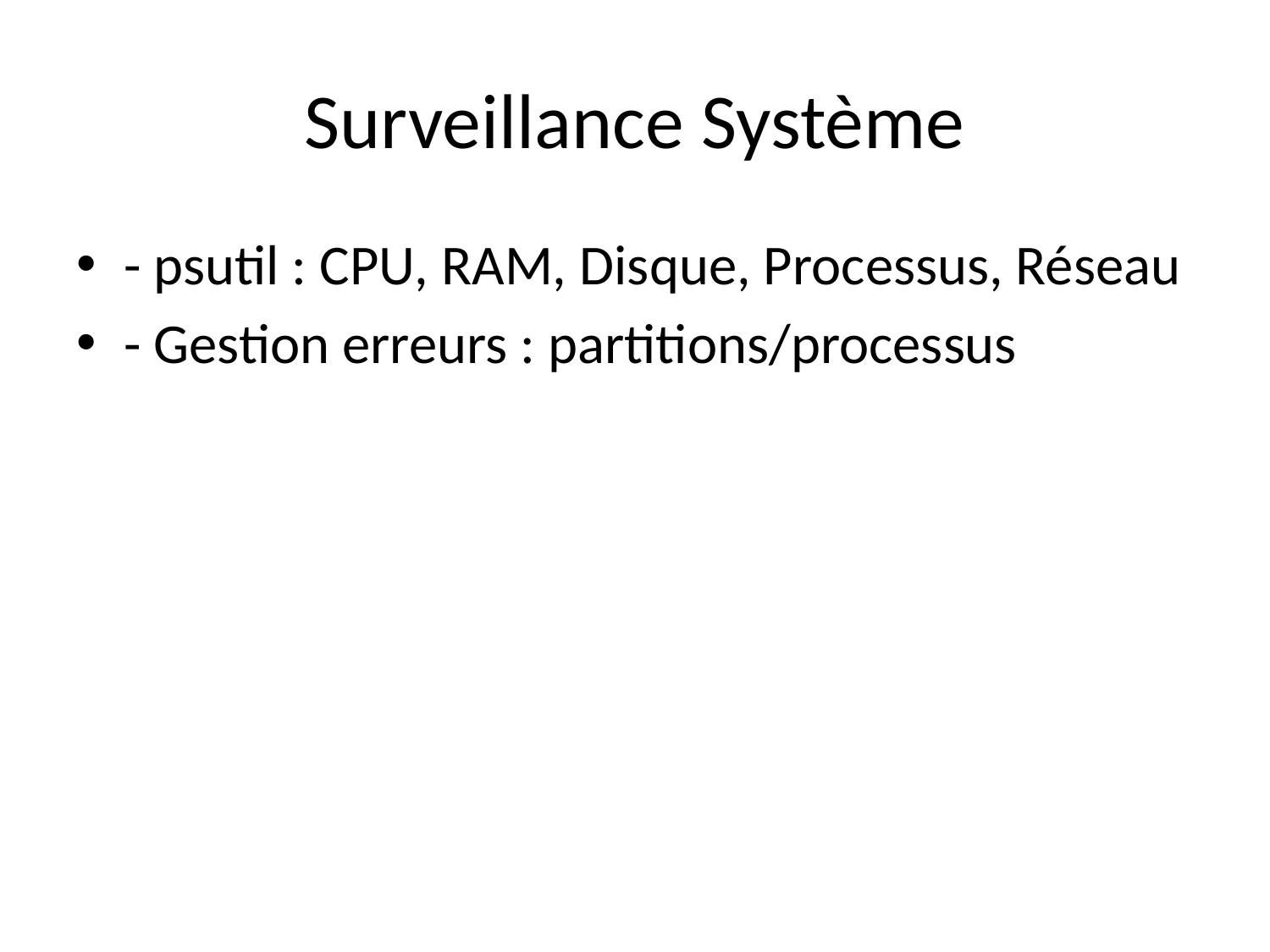

# Surveillance Système
- psutil : CPU, RAM, Disque, Processus, Réseau
- Gestion erreurs : partitions/processus